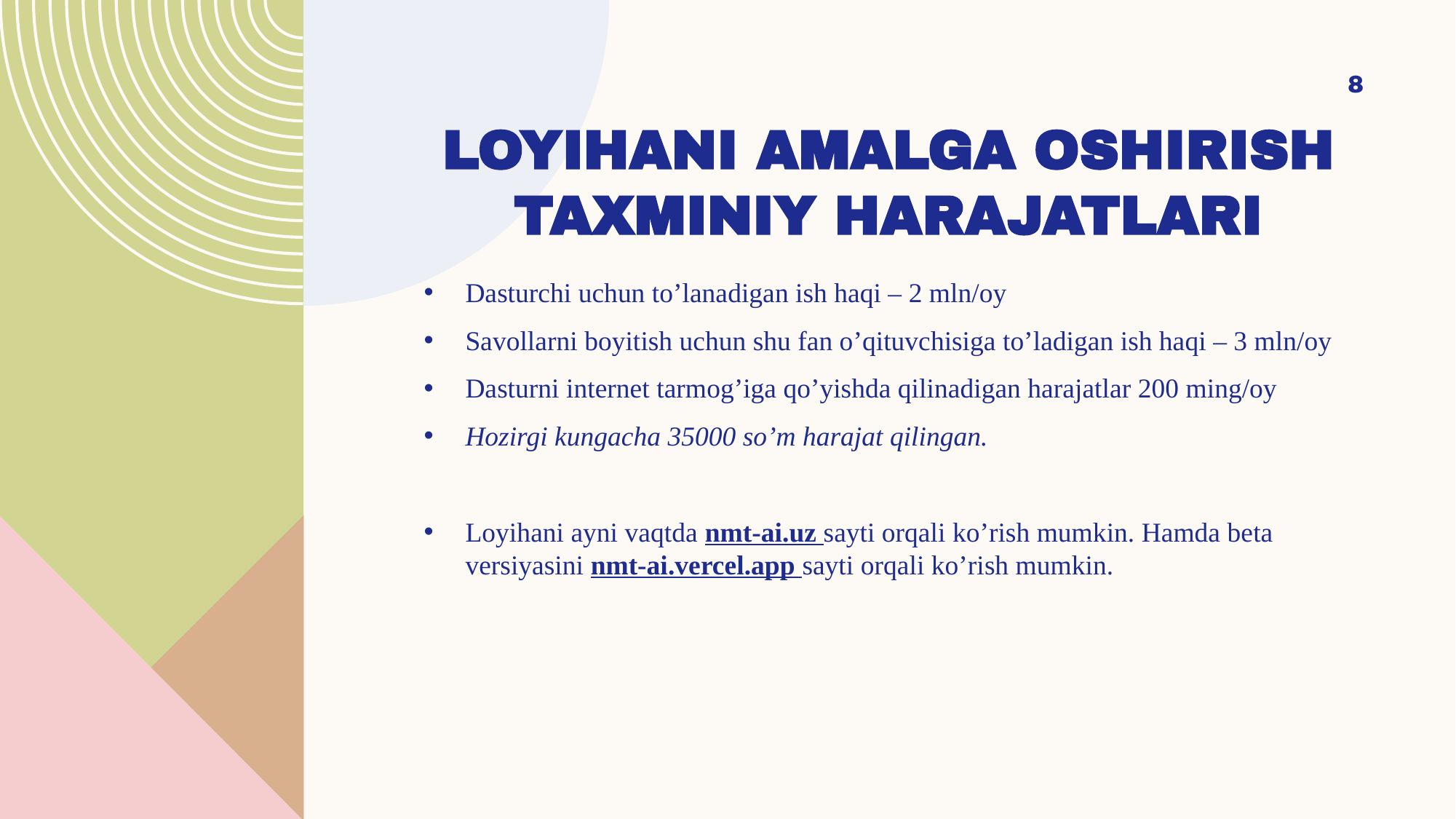

8
# Loyihani amalga oshirish taxminiy harajatlari
Dasturchi uchun to’lanadigan ish haqi – 2 mln/oy
Savollarni boyitish uchun shu fan o’qituvchisiga to’ladigan ish haqi – 3 mln/oy
Dasturni internet tarmog’iga qo’yishda qilinadigan harajatlar 200 ming/oy
Hozirgi kungacha 35000 so’m harajat qilingan.

Loyihani ayni vaqtda nmt-ai.uz sayti orqali ko’rish mumkin. Hamda beta versiyasini nmt-ai.vercel.app sayti orqali ko’rish mumkin.